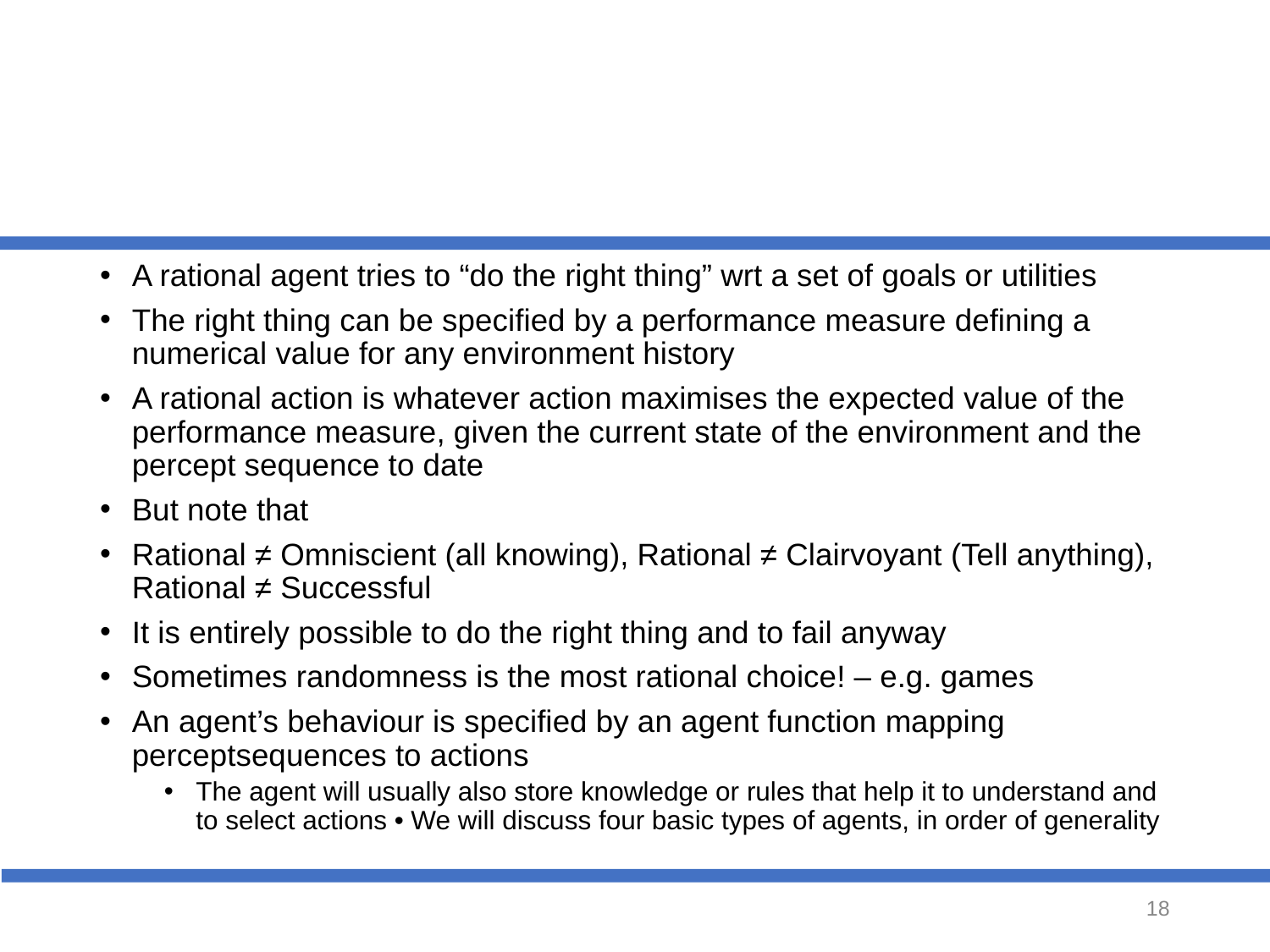

#
A rational agent tries to “do the right thing” wrt a set of goals or utilities
The right thing can be specified by a performance measure defining a numerical value for any environment history
A rational action is whatever action maximises the expected value of the performance measure, given the current state of the environment and the percept sequence to date
But note that
Rational ≠ Omniscient (all knowing), Rational ≠ Clairvoyant (Tell anything), Rational ≠ Successful
It is entirely possible to do the right thing and to fail anyway
Sometimes randomness is the most rational choice! – e.g. games
An agent’s behaviour is specified by an agent function mapping perceptsequences to actions
The agent will usually also store knowledge or rules that help it to understand and to select actions • We will discuss four basic types of agents, in order of generality

18